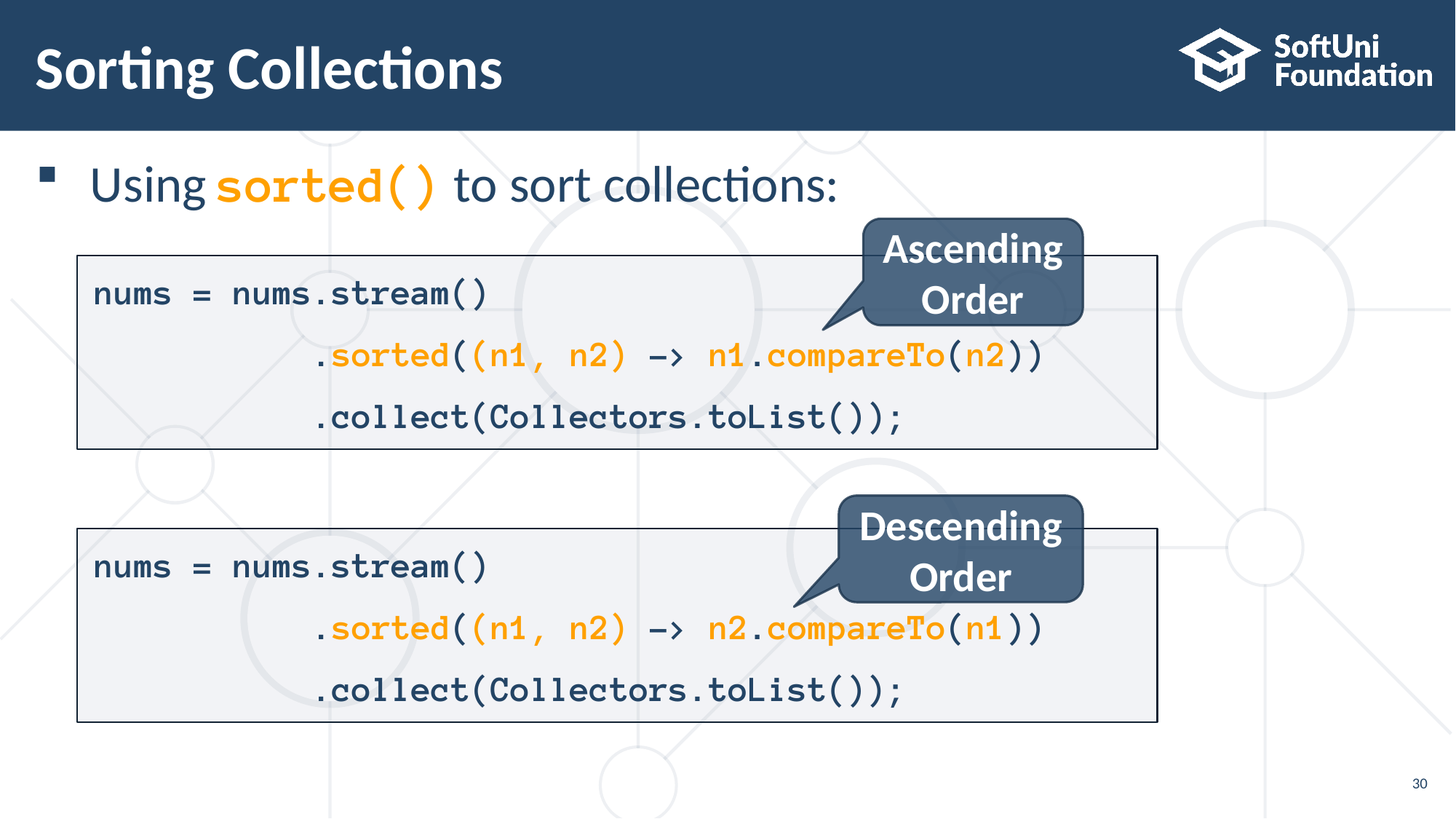

# Sorting Collections
Using sorted() to sort collections:

Ascending Order
nums = nums.stream()
           .sorted((n1, n2) -> n1.compareTo(n2))
           .collect(Collectors.toList());
Descending Order
nums = nums.stream()
           .sorted((n1, n2) -> n2.compareTo(n1))
           .collect(Collectors.toList());
30